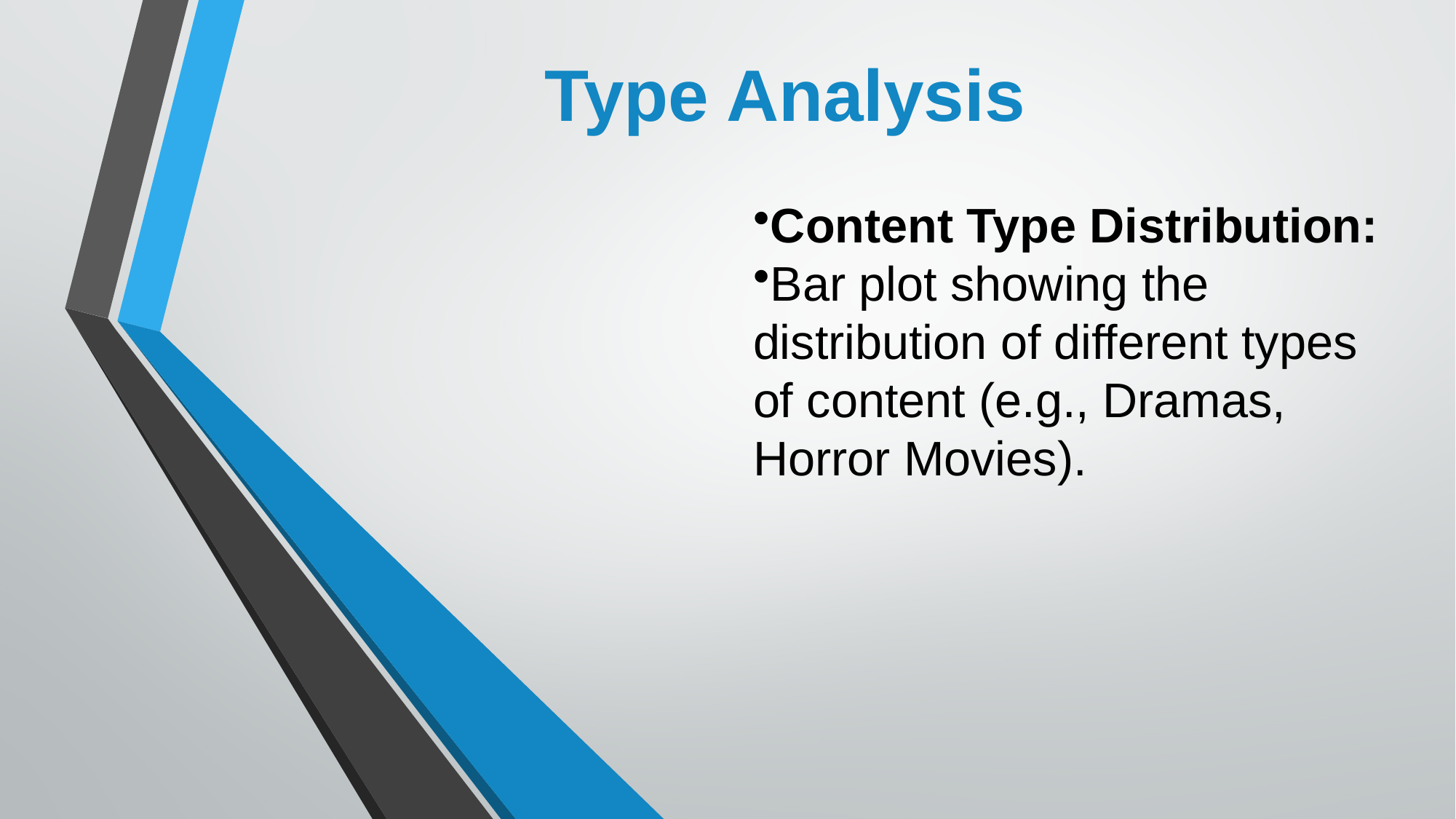

Type Analysis
Content Type Distribution:
Bar plot showing the distribution of different types of content (e.g., Dramas, Horror Movies).